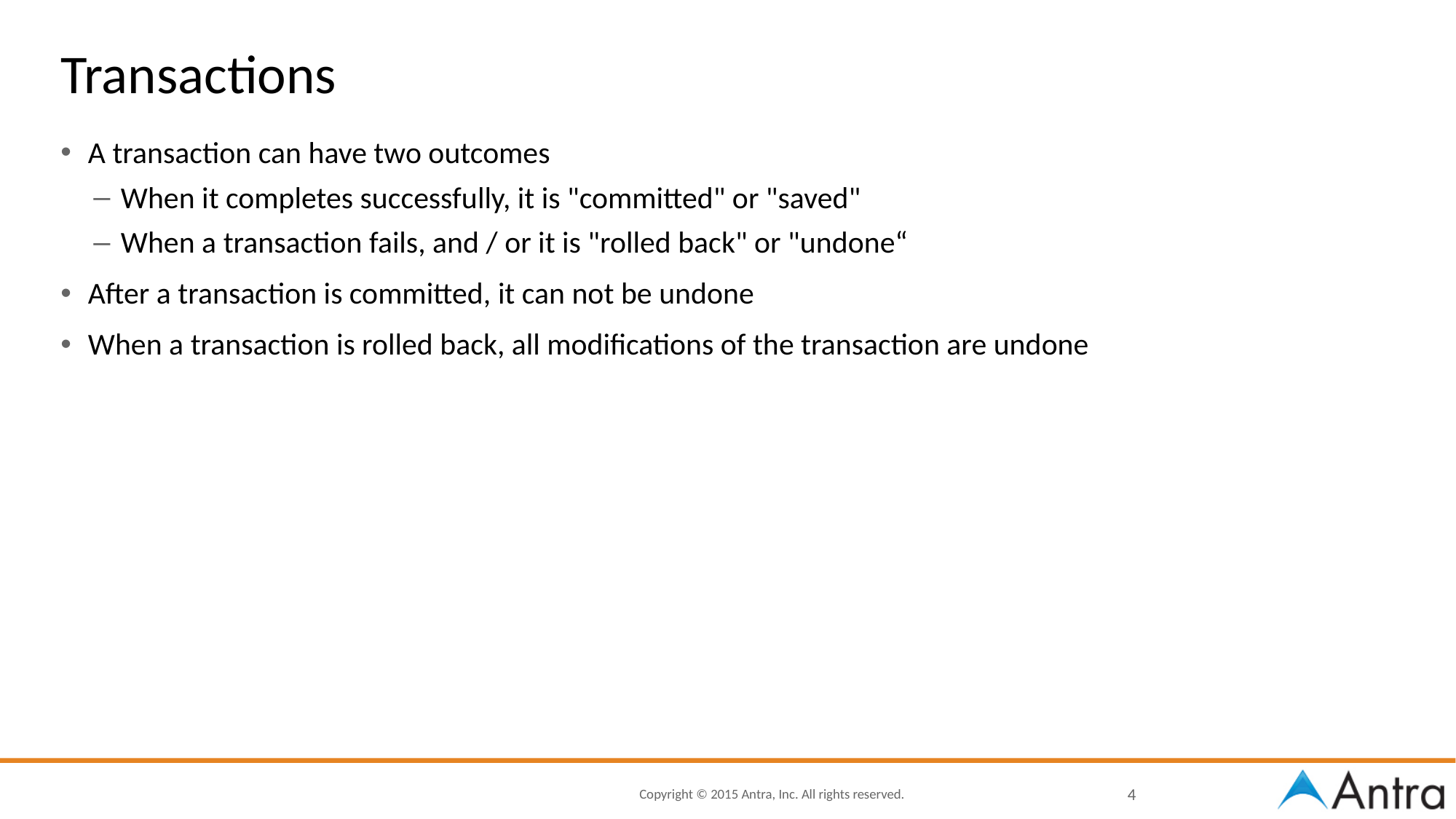

# Transactions
A transaction can have two outcomes
When it completes successfully, it is "committed" or "saved"
When a transaction fails, and / or it is "rolled back" or "undone“
After a transaction is committed, it can not be undone
When a transaction is rolled back, all modifications of the transaction are undone

4